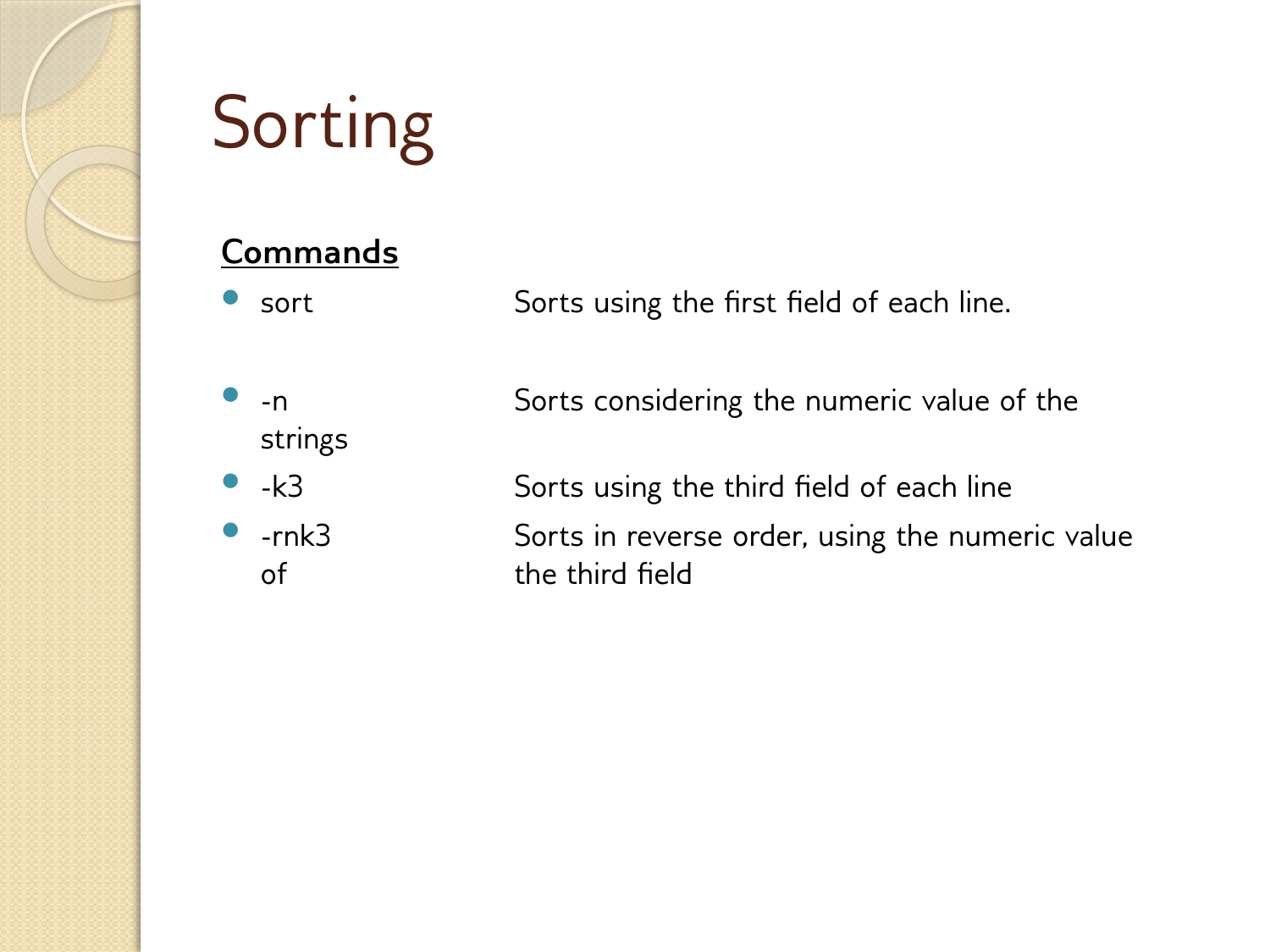

# Sorting
Commands
sort		Sorts using the first field of each line.

-n		Sorts considering the numeric value of the strings
-k3		Sorts using the third field of each line
-rnk3		Sorts in reverse order, using the numeric value of 		the third field